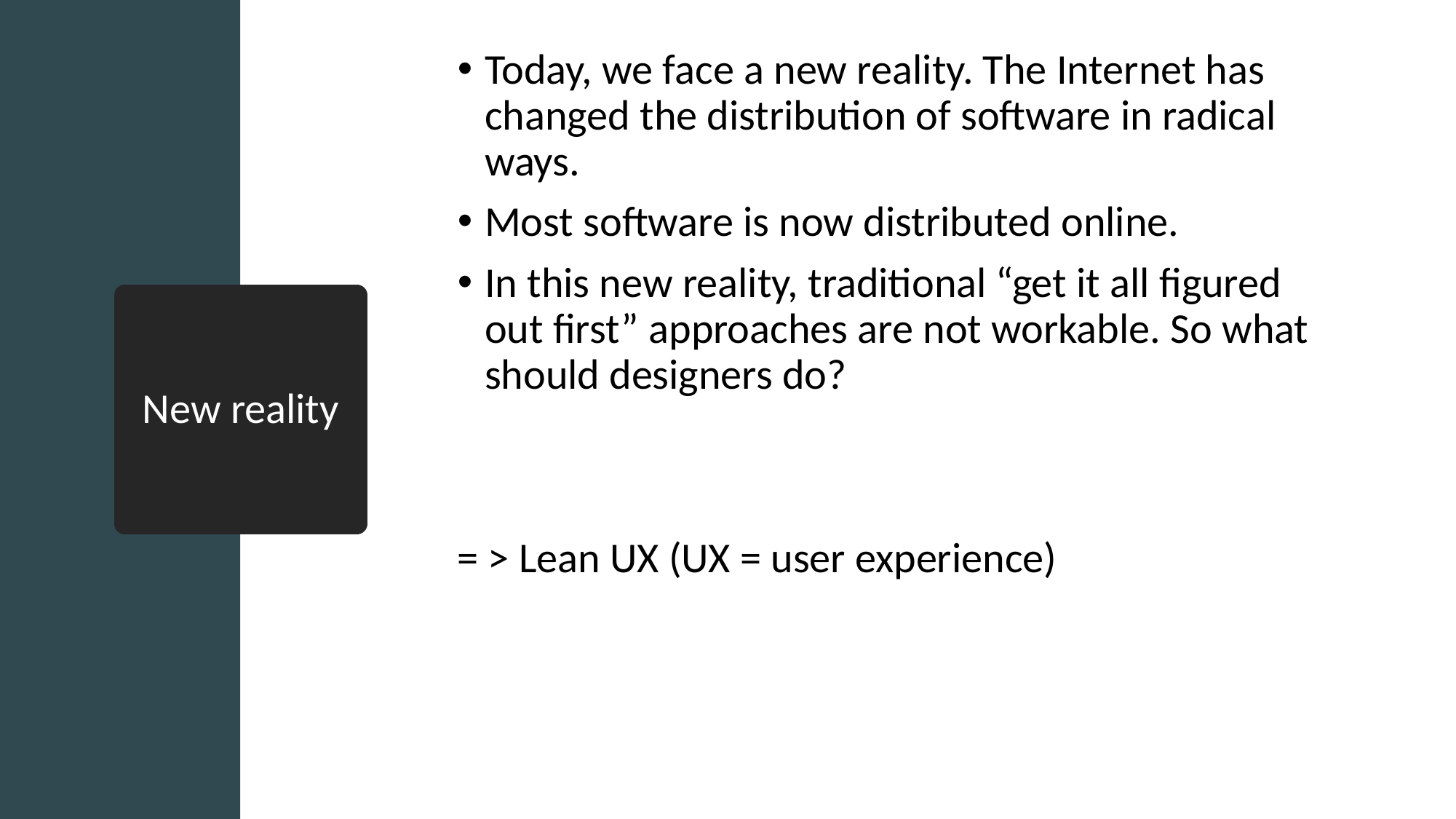

Today, we face a new reality. The Internet has changed the distribution of software in radical ways.
Most software is now distributed online.
In this new reality, traditional “get it all figured out first” approaches are not workable. So what should designers do?

= > Lean UX (UX = user experience)
# New reality